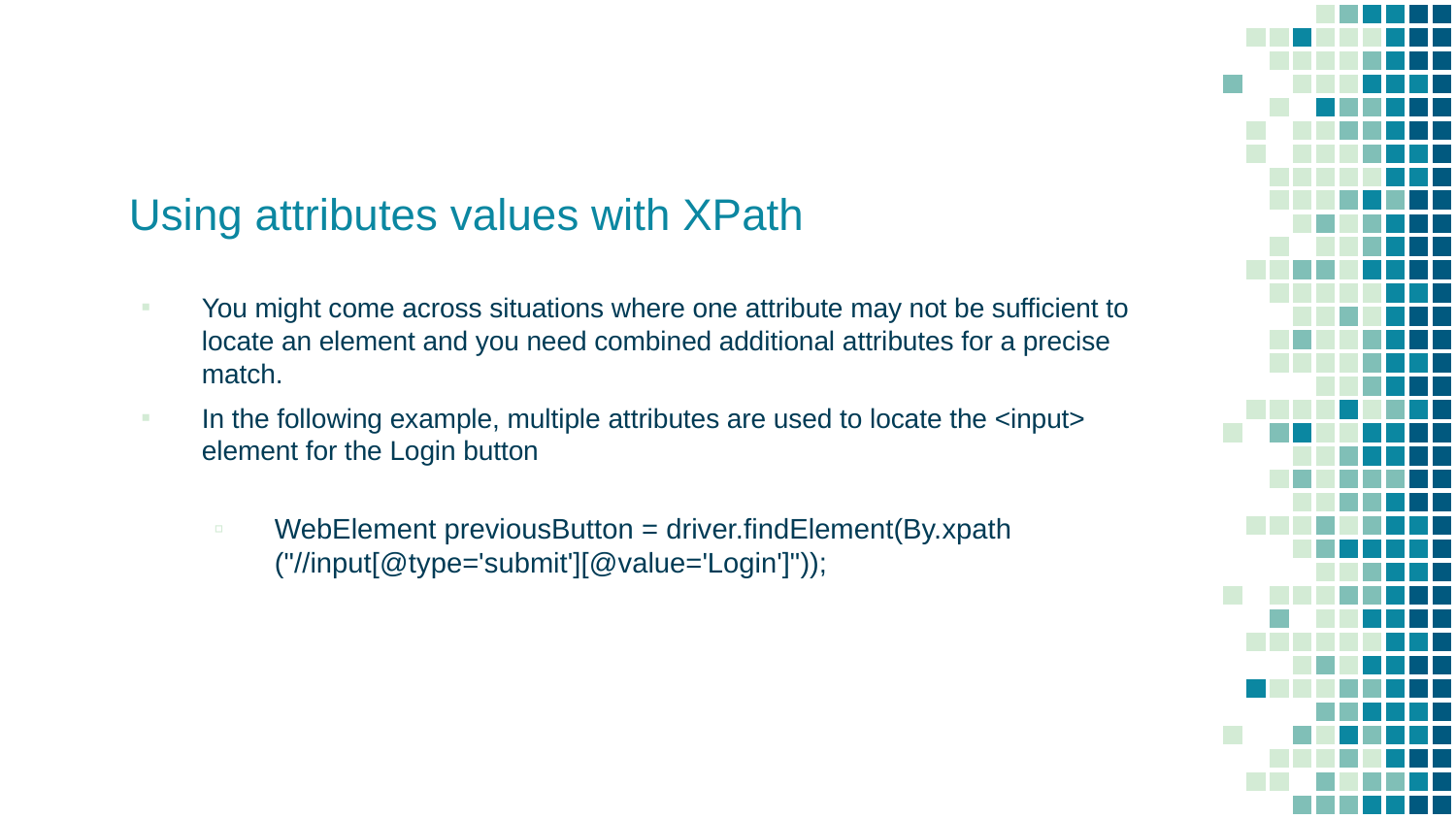

# Using attributes values with XPath
You might come across situations where one attribute may not be sufficient to locate an element and you need combined additional attributes for a precise match.
In the following example, multiple attributes are used to locate the <input> element for the Login button

WebElement previousButton = driver.findElement(By.xpath ("//input[@type='submit'][@value='Login']"));